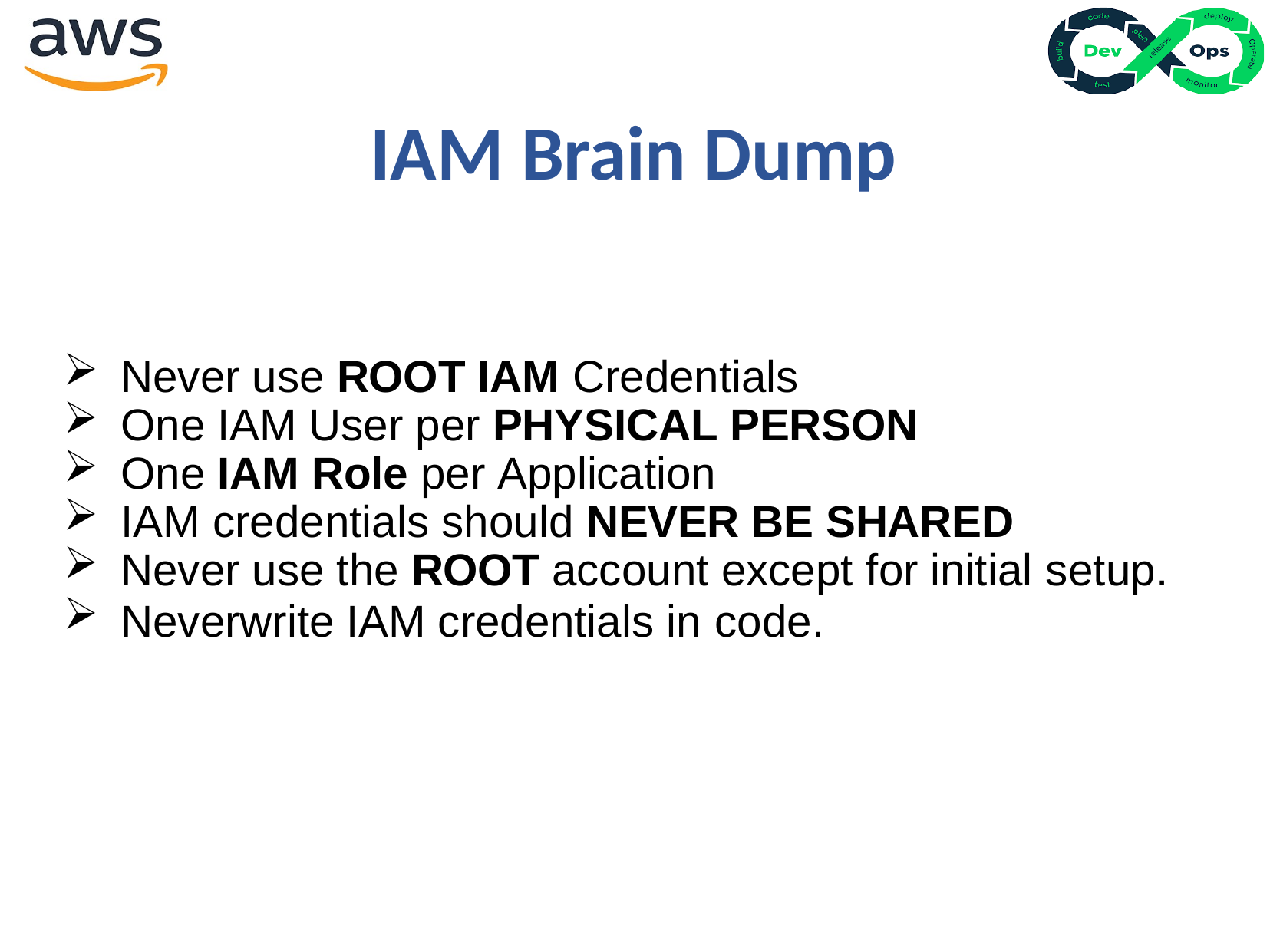

# IAM Brain Dump
Never use ROOT IAM Credentials
One IAM User per PHYSICAL PERSON
One IAM Role per Application
IAM credentials should NEVER BE SHARED
Never use the ROOT account except for initial setup.
Neverwrite IAM credentials in code.